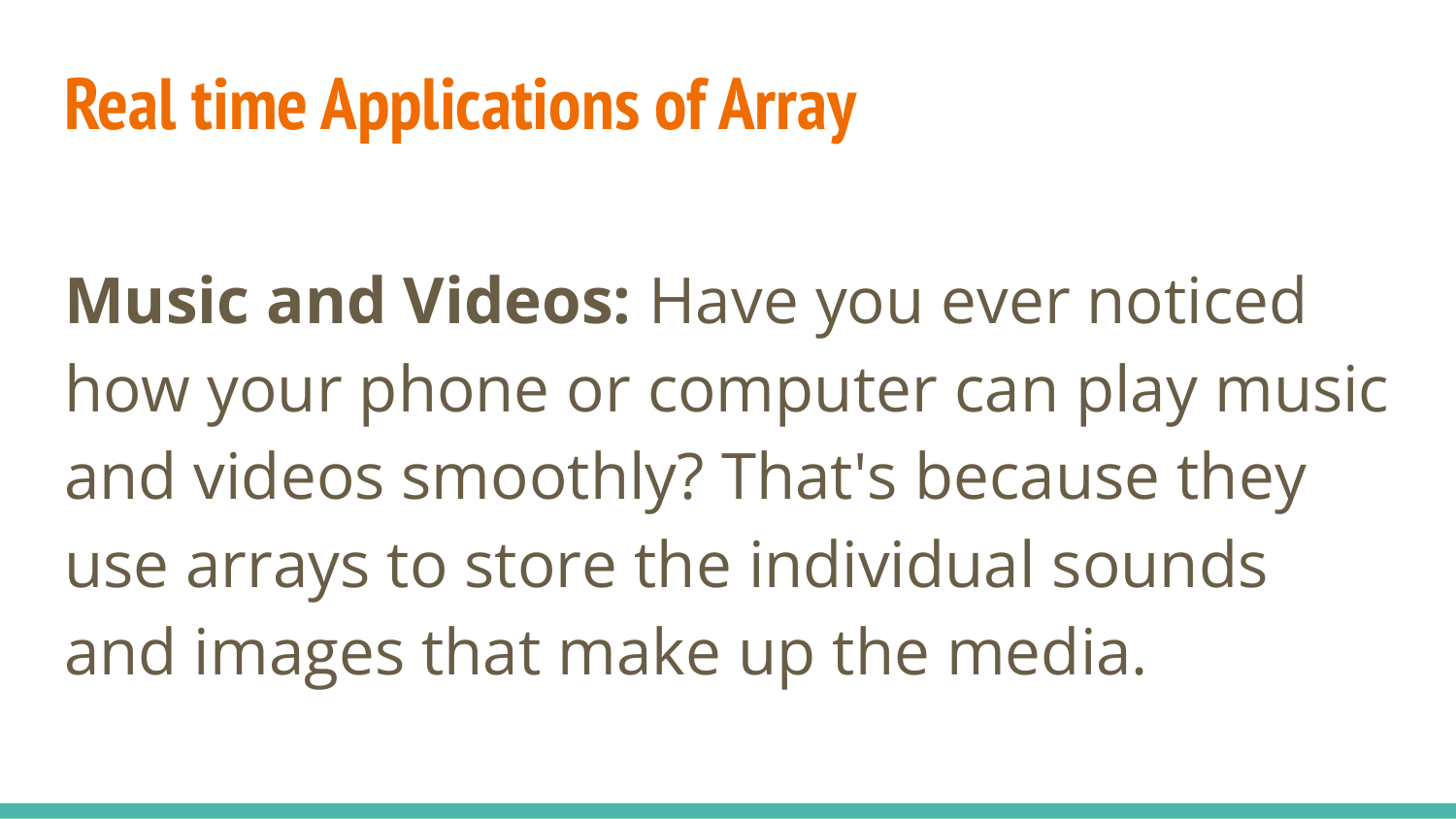

# Real time Applications of Array
Music and Videos: Have you ever noticed how your phone or computer can play music and videos smoothly? That's because they use arrays to store the individual sounds and images that make up the media.